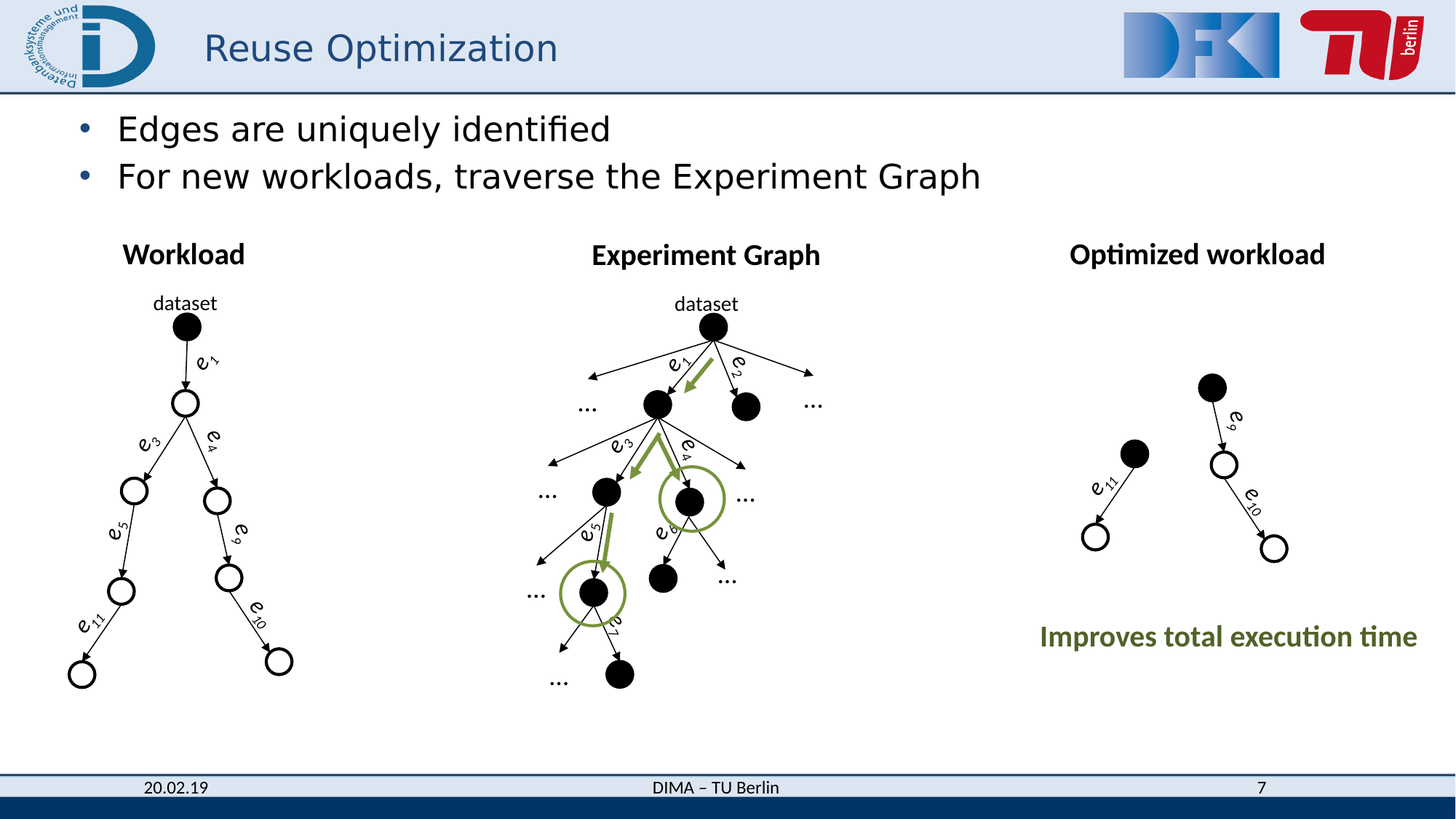

# Reuse Optimization
Edges are uniquely identified
For new workloads, traverse the Experiment Graph
Optimized workload

e9

e11
e10

Improves total execution time
Workload
Experiment Graph
dataset
dataset

e1
e1
e2

…
…

e4
e3
e3
e4
…
…

e6
e5
e5
e9
…

…

e10
e11
e7

…